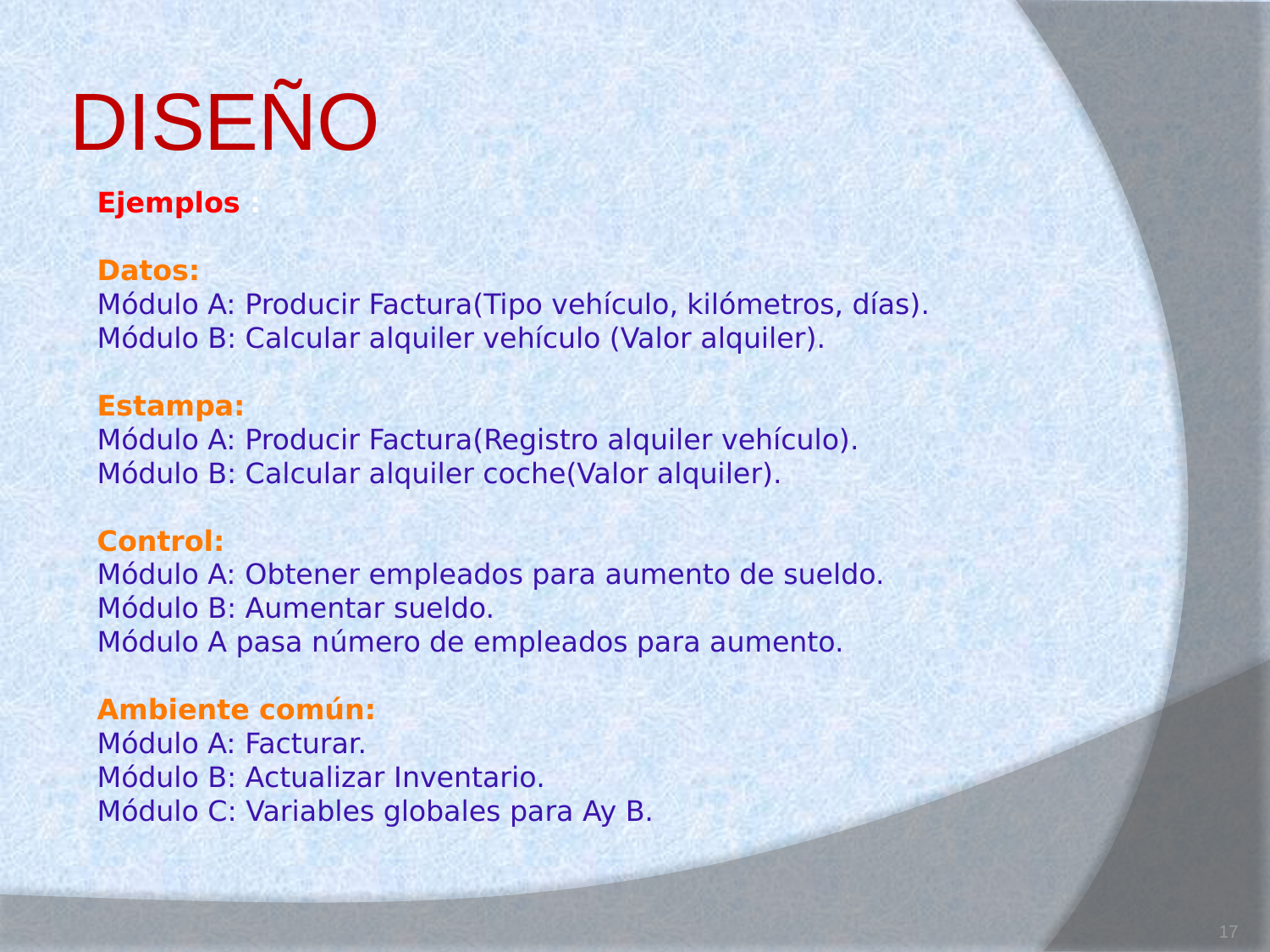

# DISEÑO
Ejemplos :

Datos:
Módulo A: Producir Factura(Tipo vehículo, kilómetros, días).
Módulo B: Calcular alquiler vehículo (Valor alquiler).

Estampa:
Módulo A: Producir Factura(Registro alquiler vehículo).
Módulo B: Calcular alquiler coche(Valor alquiler).

Control:
Módulo A: Obtener empleados para aumento de sueldo.
Módulo B: Aumentar sueldo.
Módulo A pasa número de empleados para aumento.

Ambiente común:
Módulo A: Facturar.
Módulo B: Actualizar Inventario.
Módulo C: Variables globales para Ay B.
17